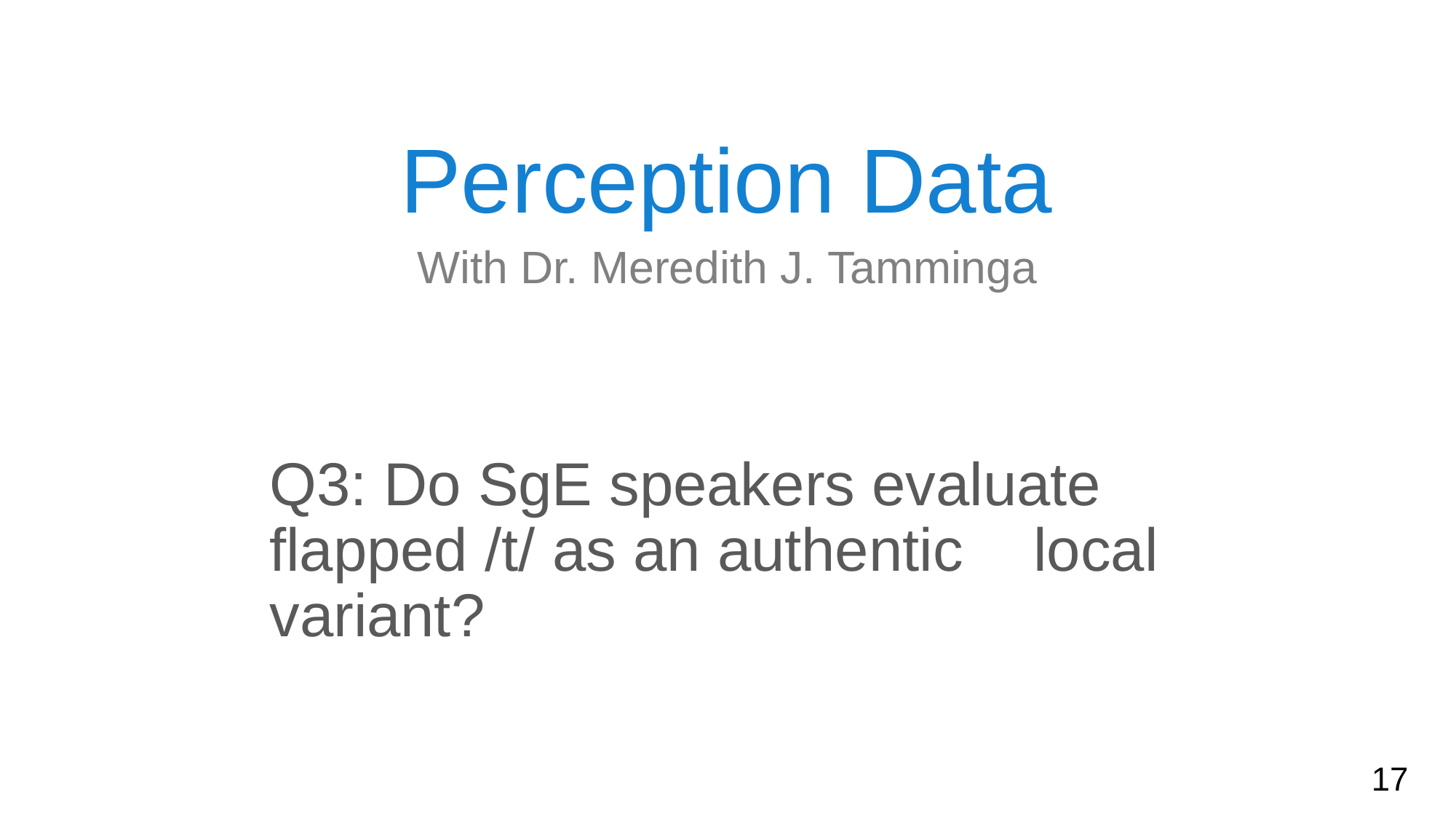

# Perception Data
With Dr. Meredith J. Tamminga
Q3: Do SgE speakers evaluate 	flapped /t/ as an authentic 	local variant?
17